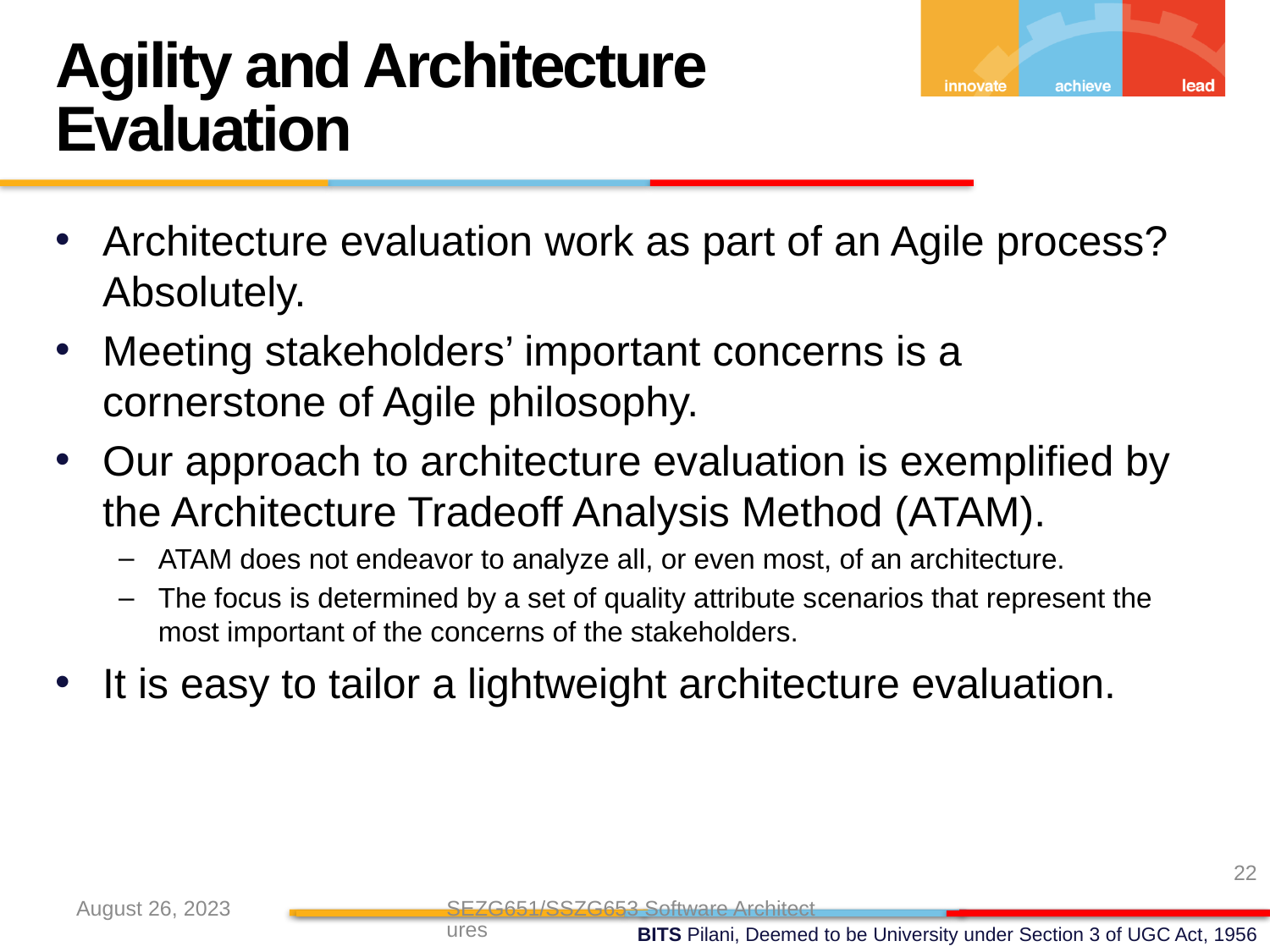

Agility and Architecture Evaluation
Architecture evaluation work as part of an Agile process? Absolutely.
Meeting stakeholders’ important concerns is a cornerstone of Agile philosophy.
Our approach to architecture evaluation is exemplified by the Architecture Tradeoff Analysis Method (ATAM).
ATAM does not endeavor to analyze all, or even most, of an architecture.
The focus is determined by a set of quality attribute scenarios that represent the most important of the concerns of the stakeholders.
It is easy to tailor a lightweight architecture evaluation.
22
August 26, 2023
SEZG651/SSZG653 Software Architectures